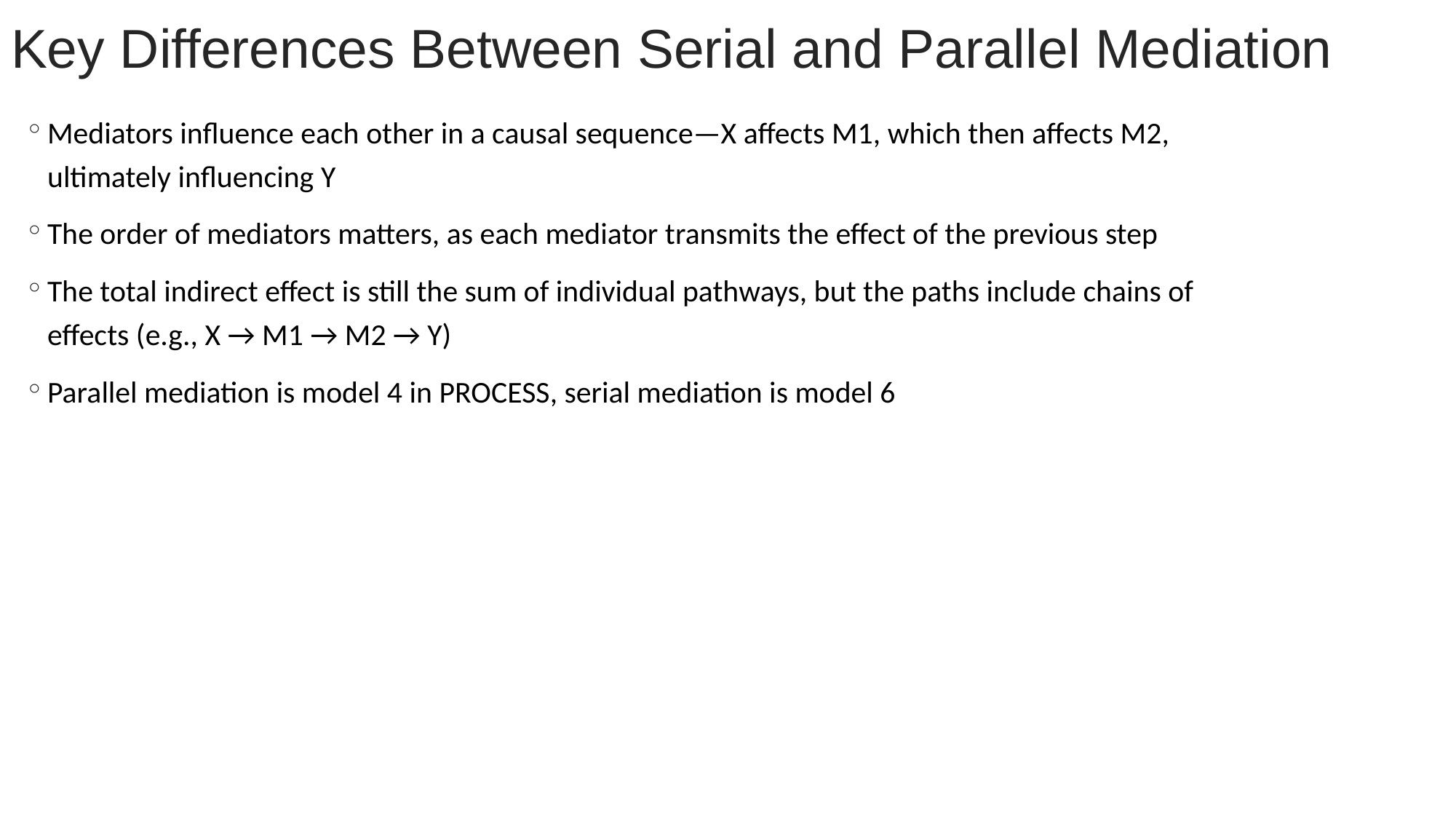

Key Differences Between Serial and Parallel Mediation
Mediators influence each other in a causal sequence—X affects M1, which then affects M2, ultimately influencing Y
The order of mediators matters, as each mediator transmits the effect of the previous step
The total indirect effect is still the sum of individual pathways, but the paths include chains of effects (e.g., X → M1 → M2 → Y)
Parallel mediation is model 4 in PROCESS, serial mediation is model 6